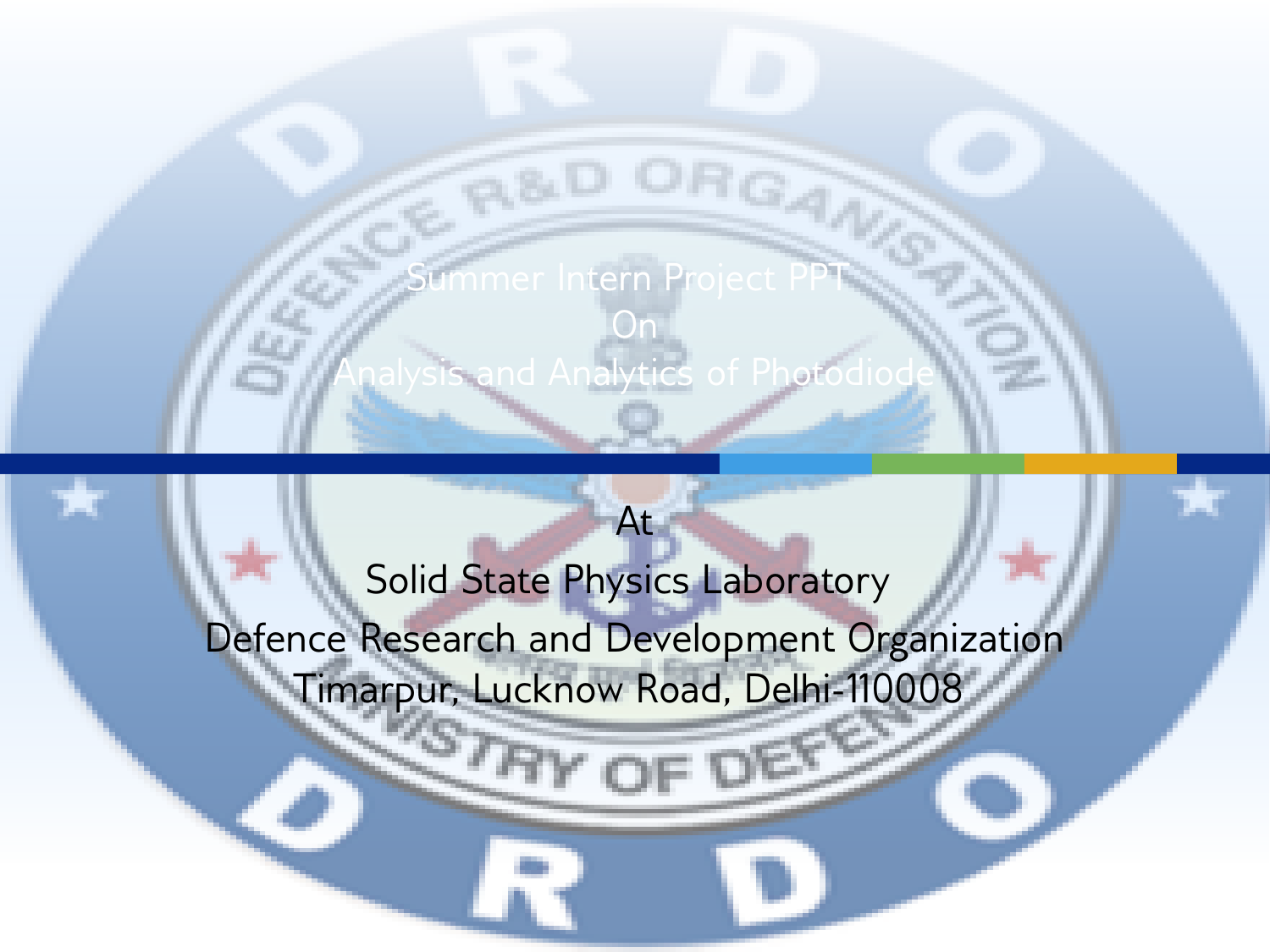

# Summer Intern Project PPT On Analysis and Analytics of Photodiode
At
Solid State Physics Laboratory
Defence Research and Development Organization Timarpur, Lucknow Road, Delhi-110008